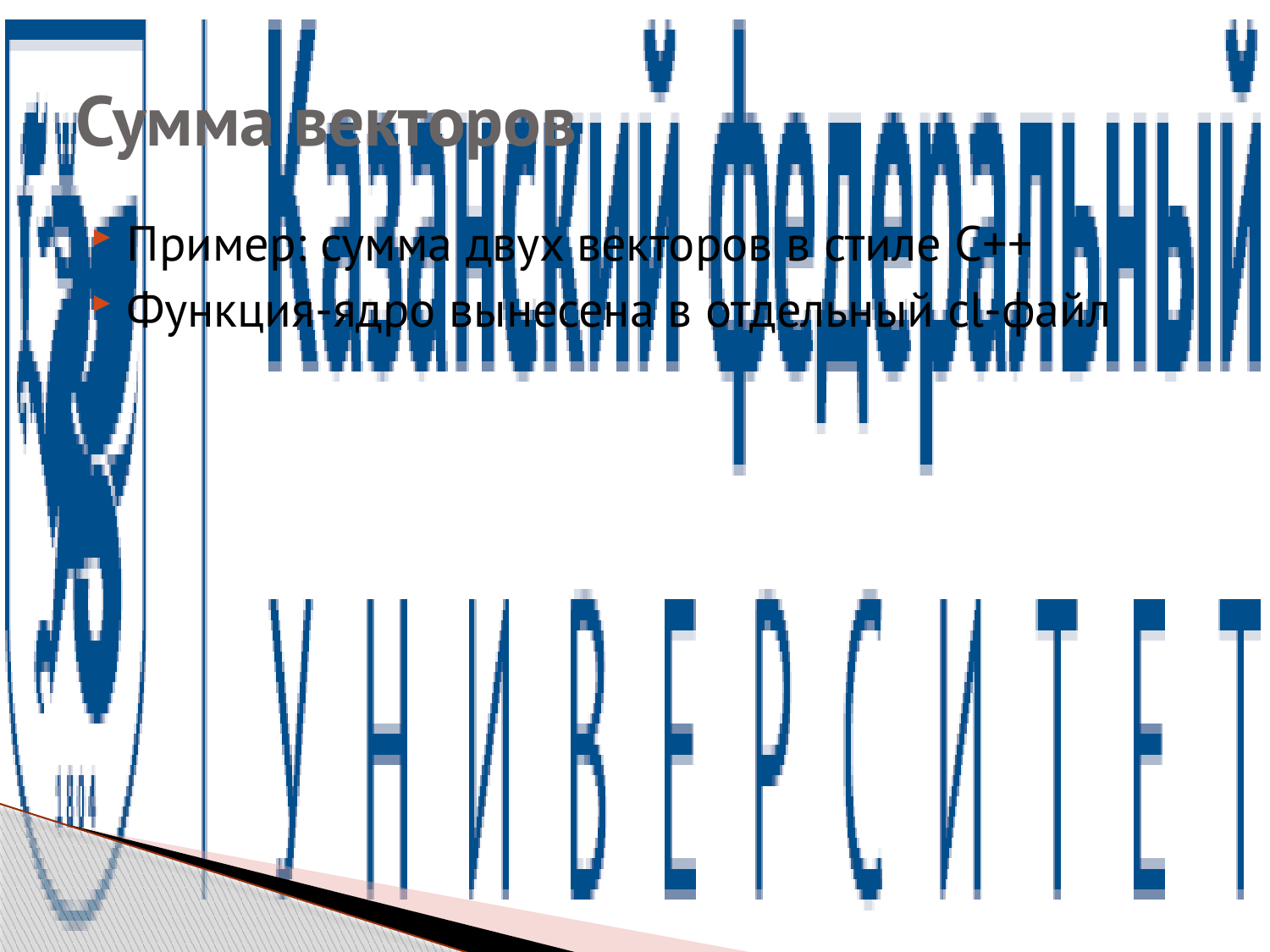

# Сумма векторов
Пример: сумма двух векторов в стиле С++
Функция-ядро вынесена в отдельный cl-файл